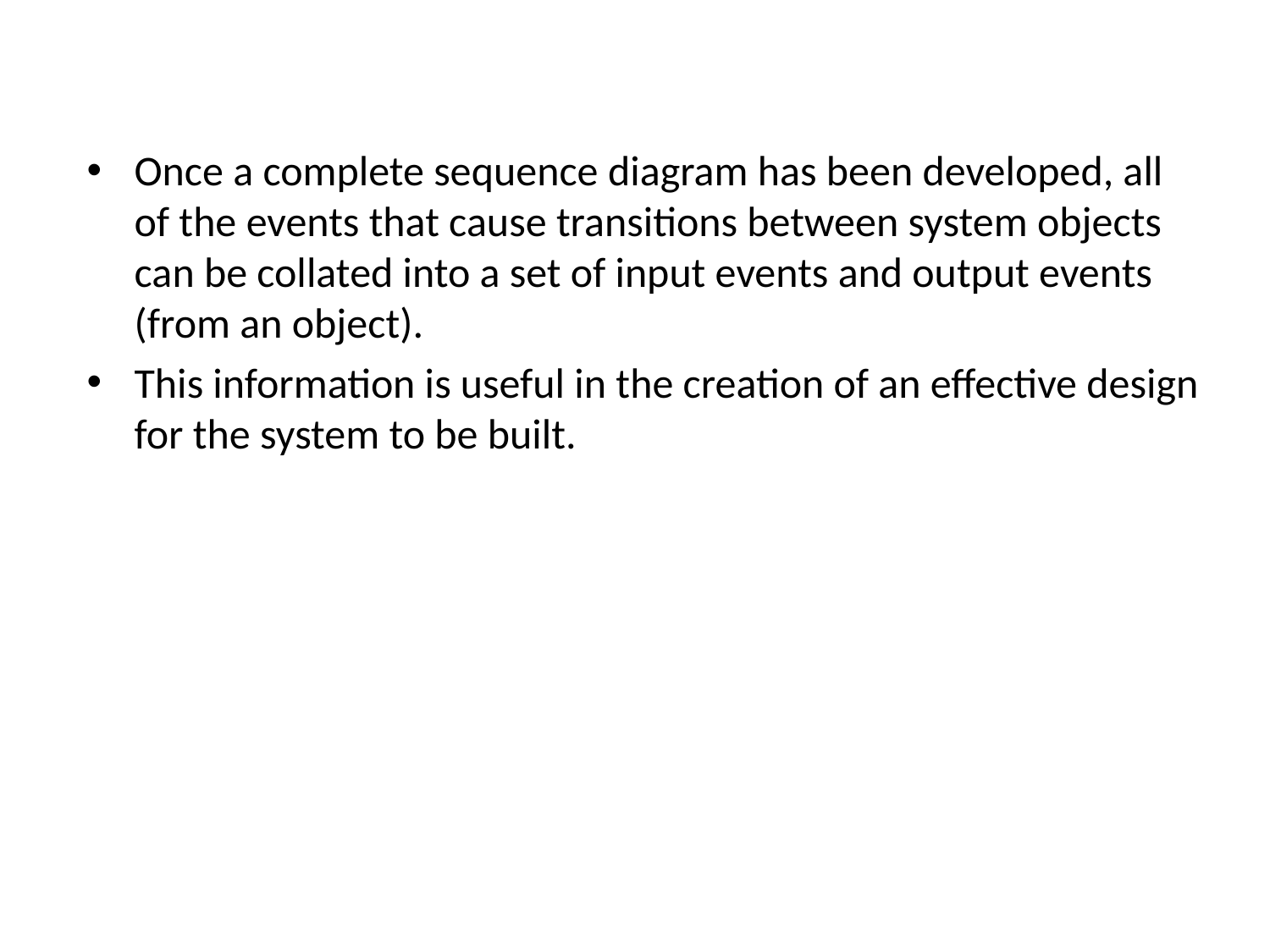

Once a complete sequence diagram has been developed, all of the events that cause transitions between system objects can be collated into a set of input events and output events (from an object).
This information is useful in the creation of an effective design for the system to be built.